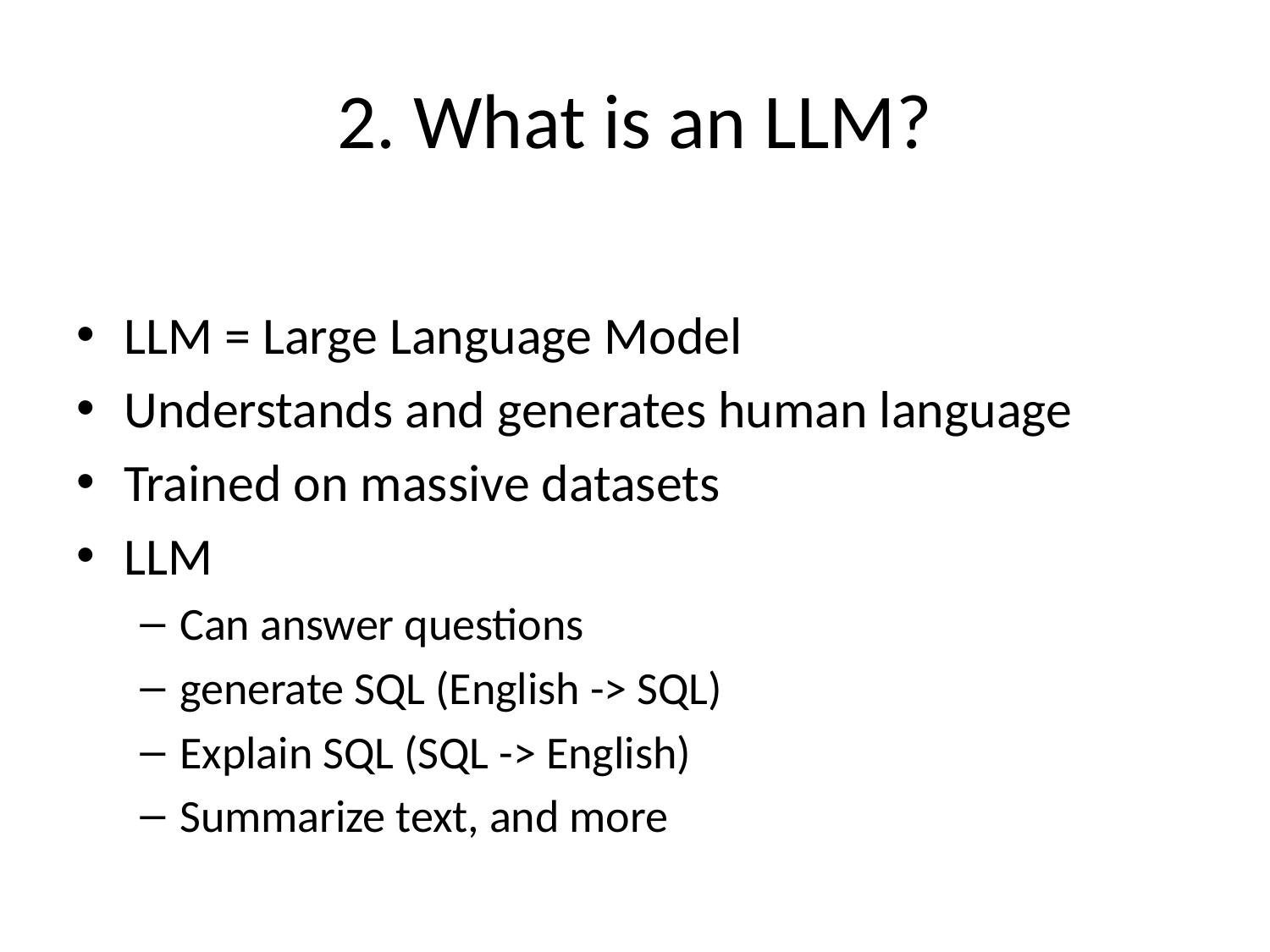

# 2. What is an LLM?

LLM = Large Language Model
Understands and generates human language
Trained on massive datasets
LLM
Can answer questions
generate SQL (English -> SQL)
Explain SQL (SQL -> English)
Summarize text, and more